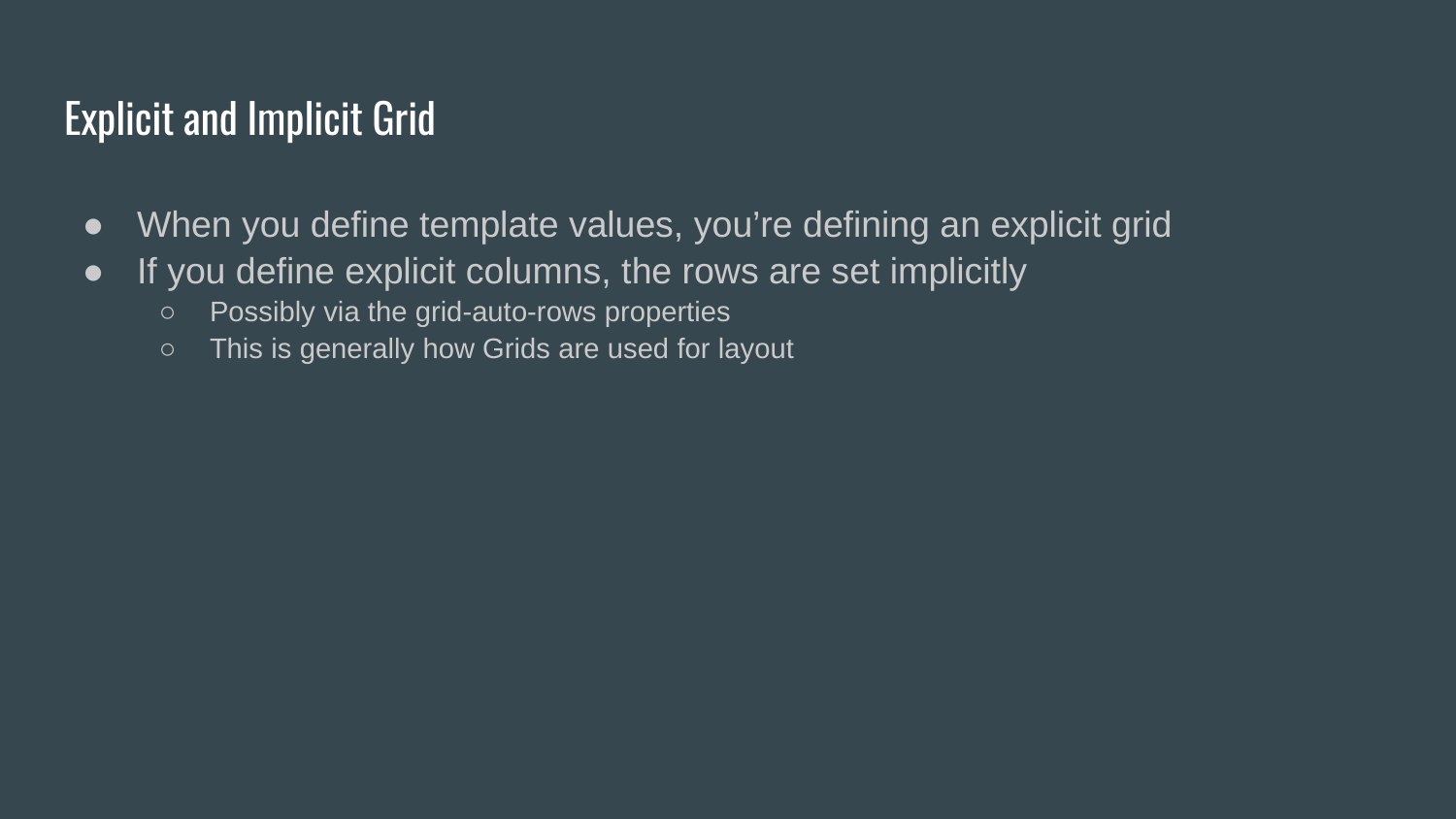

# Explicit and Implicit Grid
When you define template values, you’re defining an explicit grid
If you define explicit columns, the rows are set implicitly
Possibly via the grid-auto-rows properties
This is generally how Grids are used for layout